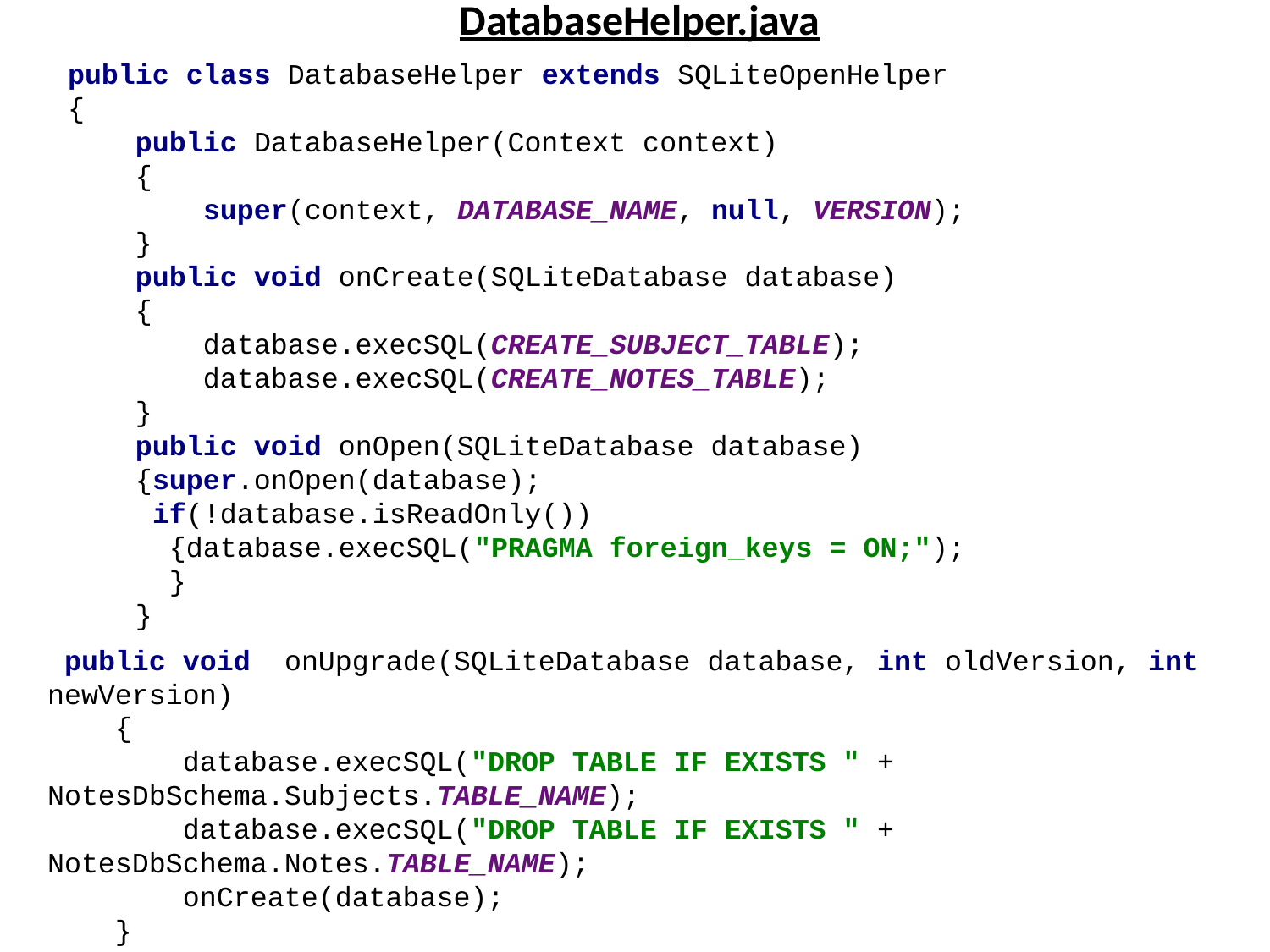

DatabaseHelper.java
public class DatabaseHelper extends SQLiteOpenHelper
{
    public DatabaseHelper(Context context)
    {
        super(context, DATABASE_NAME, null, VERSION);
    }
    public void onCreate(SQLiteDatabase database)
    {
        database.execSQL(CREATE_SUBJECT_TABLE);
        database.execSQL(CREATE_NOTES_TABLE);
    }
    public void onOpen(SQLiteDatabase database)
    {super.onOpen(database);
     if(!database.isReadOnly())
      {database.execSQL("PRAGMA foreign_keys = ON;");
      }
    }
 public void  onUpgrade(SQLiteDatabase database, int oldVersion, int newVersion)
    {
        database.execSQL("DROP TABLE IF EXISTS " +   NotesDbSchema.Subjects.TABLE_NAME);
        database.execSQL("DROP TABLE IF EXISTS " + NotesDbSchema.Notes.TABLE_NAME);
        onCreate(database);
    }